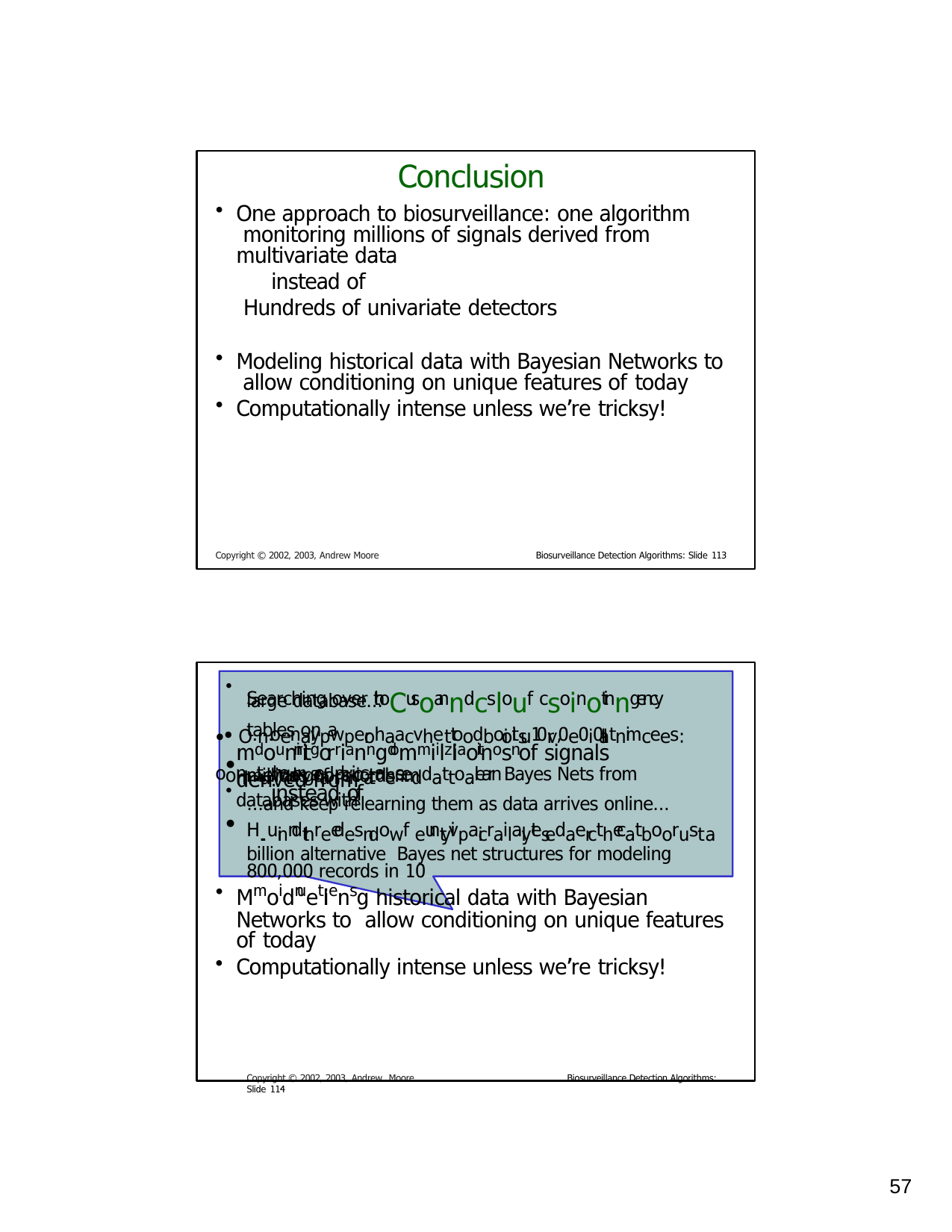

Conclusion
One approach to biosurveillance: one algorithm  monitoring millions of signals derived from  multivariate data
instead of
Hundreds of univariate detectors

Modeling historical data with Bayesian Networks to  allow conditioning on unique features of today
Computationally intense unless we’re tricksy!

Copyright © 2002, 2003, Andrew Moore
Biosurveillance Detection Algorithms: Slide 113
Searching over thoCusoanndcs louf csoinotinngency tables on a

large database...
•• O.n..oenalypwperohaacvhe ttoo dboioitsu10rv,0e0i0llatnimcees: oonntehealrgeoplriictahsm
mdounrinitgorrianngdommiilzliaotinosn of signals derived from
m..u.wlteivaalrsioatneeeddattoalearn Bayes Nets from databases with
millions of records...
instead of
...and keep relearning them as data arrives online...

Copyright © 2002, 2003, Andrew  Moore	Biosurveillance Detection Algorithms: Slide 114
H...uinndthreedesndowf euntyivpaicrailalytesedaercthecatboorust a billion alternative  Bayes net structures for modeling 800,000 records in 10
Mmoidnuetliensg historical data with Bayesian Networks to  allow conditioning on unique features of today
Computationally intense unless we’re tricksy!
57